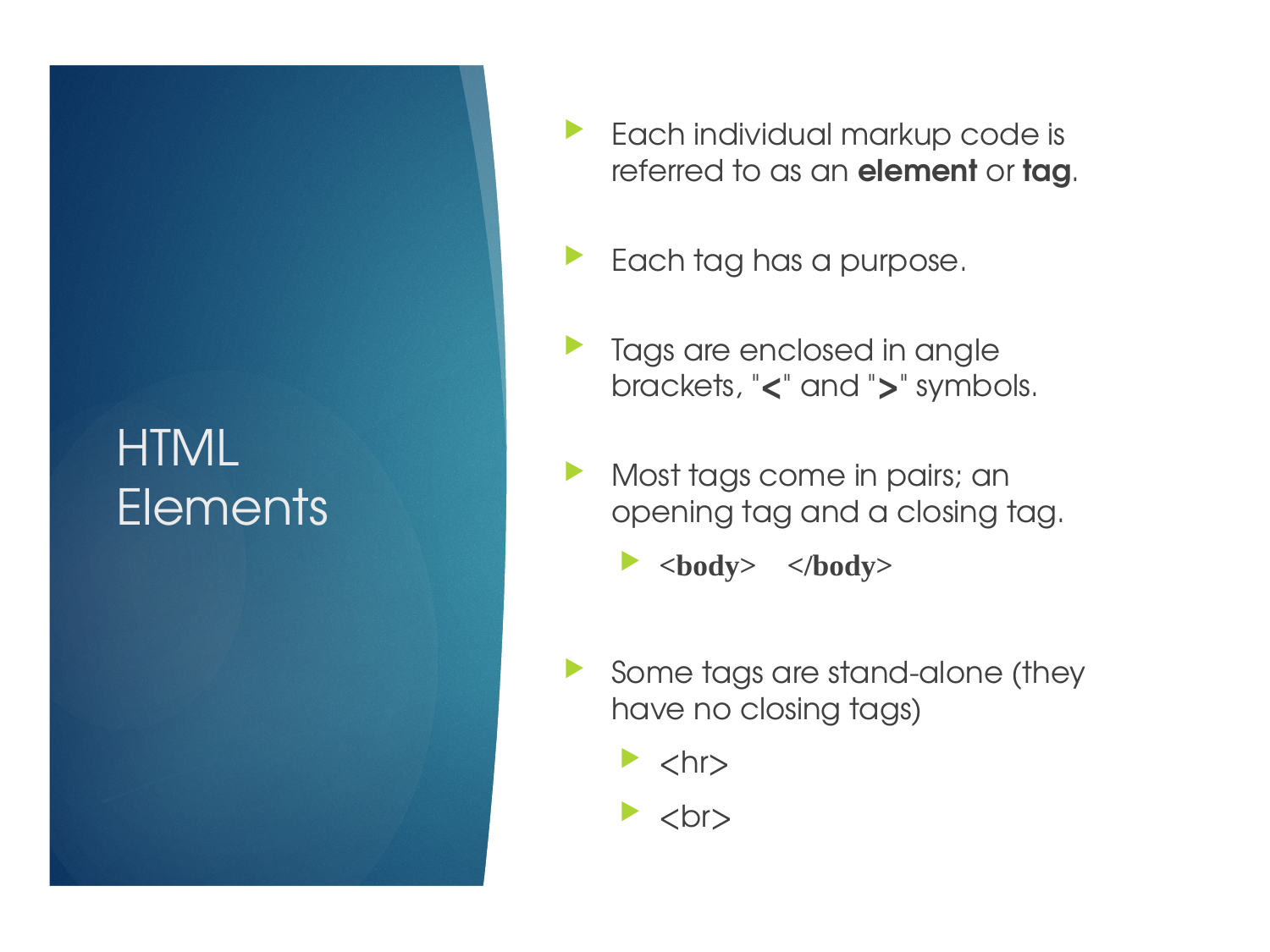

Each individual markup code is referred to as an element or tag.
Each tag has a purpose.
Tags are enclosed in angle brackets, "<" and ">" symbols.
Most tags come in pairs; an opening tag and a closing tag.
<body>    </body>

Some tags are stand-alone (they have no closing tags)
<hr>
<br>
# HTML Elements